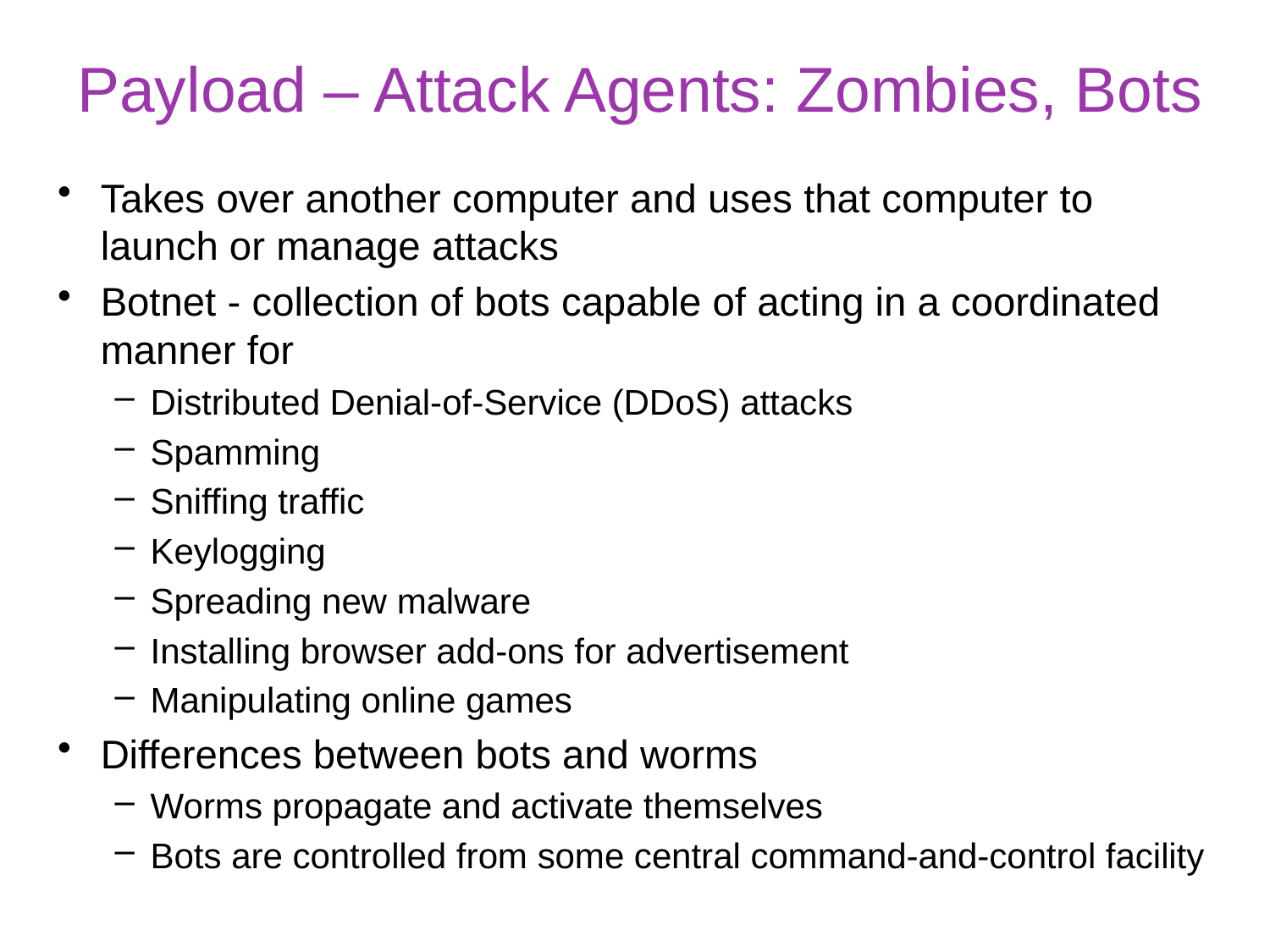

# Payload – Attack Agents: Zombies, Bots
Takes over another computer and uses that computer to launch or manage attacks
Botnet - collection of bots capable of acting in a coordinated manner for
Distributed Denial-of-Service (DDoS) attacks
Spamming
Sniffing traffic
Keylogging
Spreading new malware
Installing browser add-ons for advertisement
Manipulating online games
Differences between bots and worms
Worms propagate and activate themselves
Bots are controlled from some central command-and-control facility

37